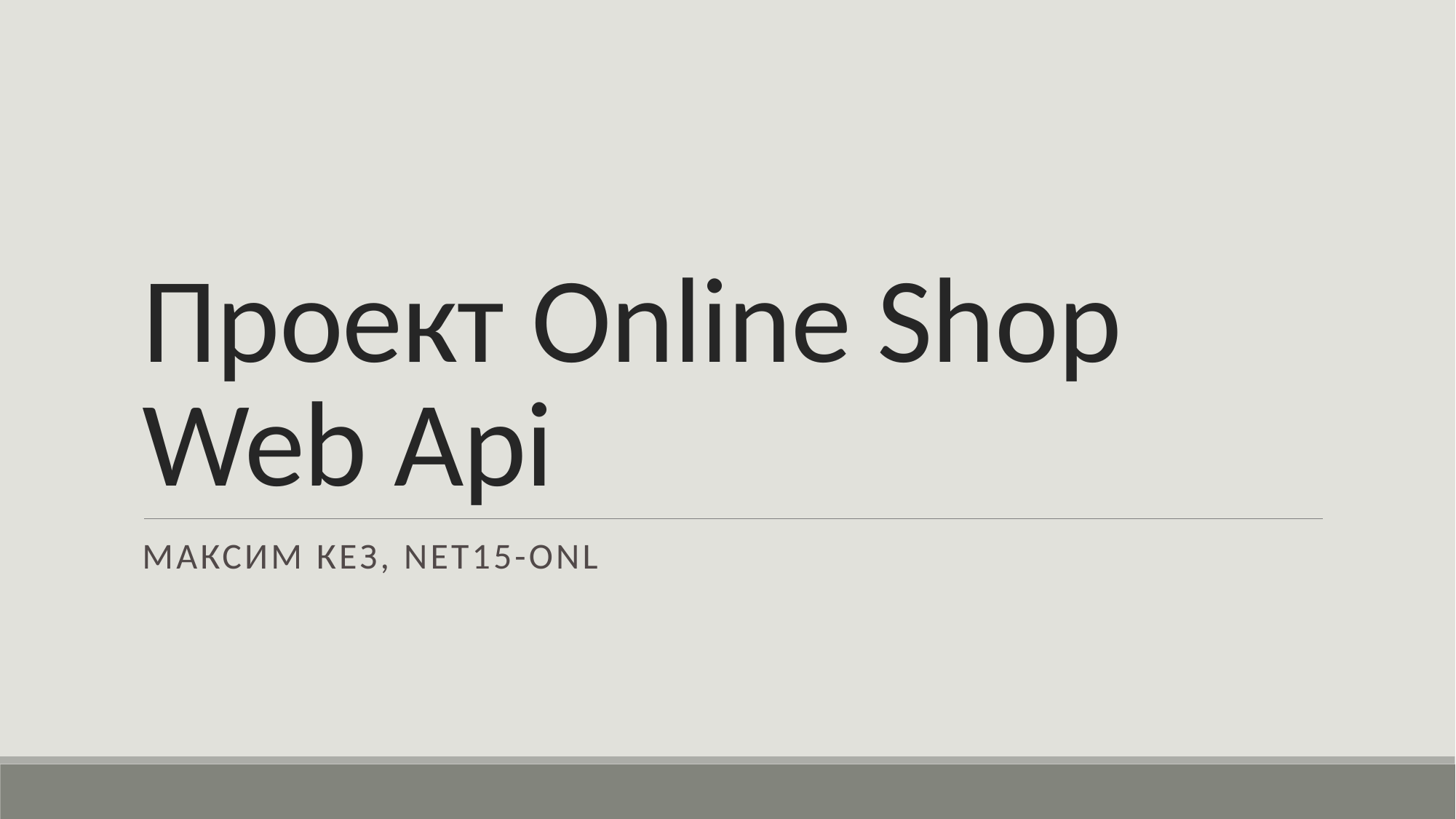

# Проект Online Shop Web Api
Максим Кез, Net15-onl